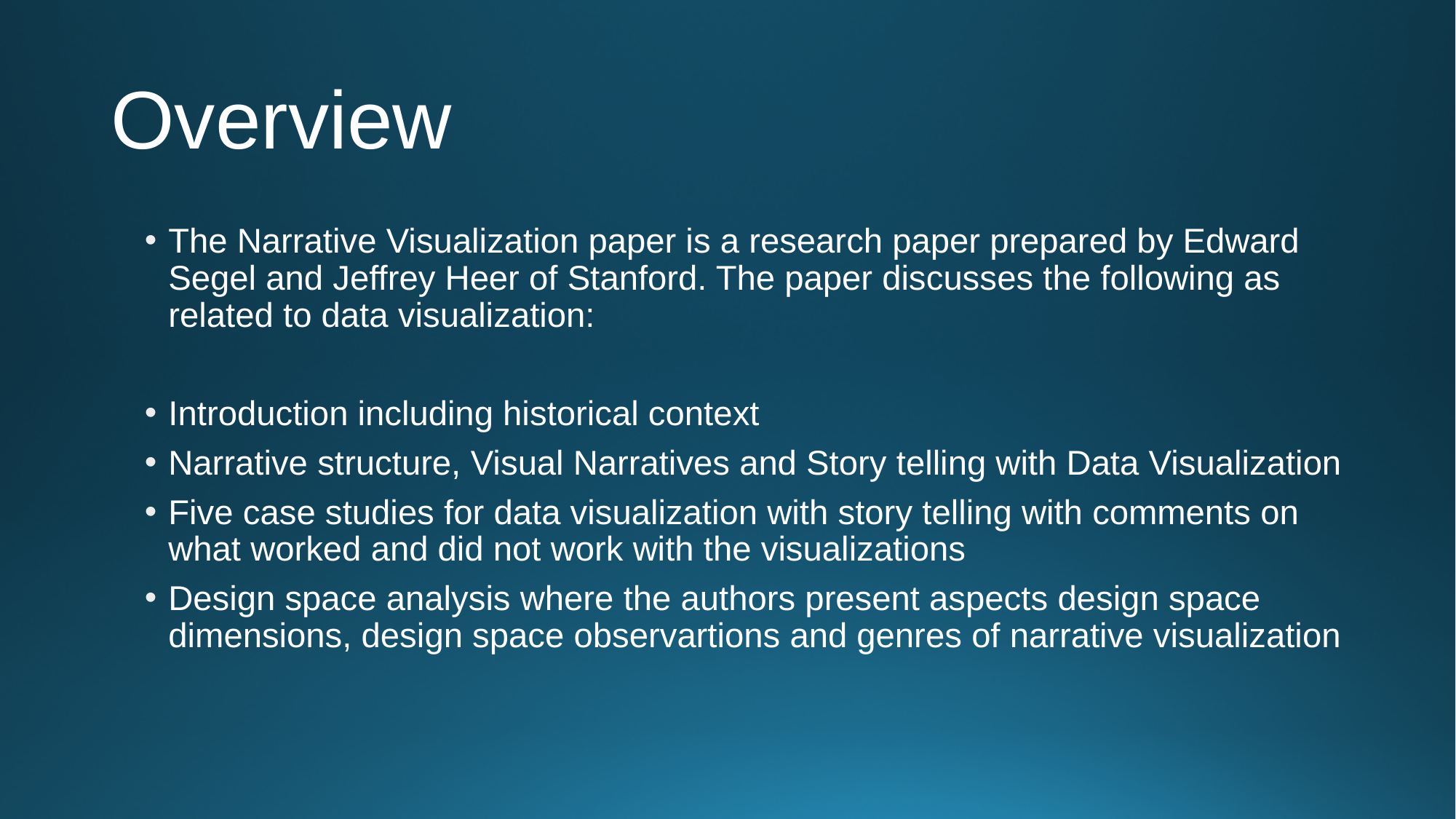

# Overview
The Narrative Visualization paper is a research paper prepared by Edward Segel and Jeffrey Heer of Stanford. The paper discusses the following as related to data visualization:

Introduction including historical context
Narrative structure, Visual Narratives and Story telling with Data Visualization
Five case studies for data visualization with story telling with comments on what worked and did not work with the visualizations
Design space analysis where the authors present aspects design space dimensions, design space observartions and genres of narrative visualization